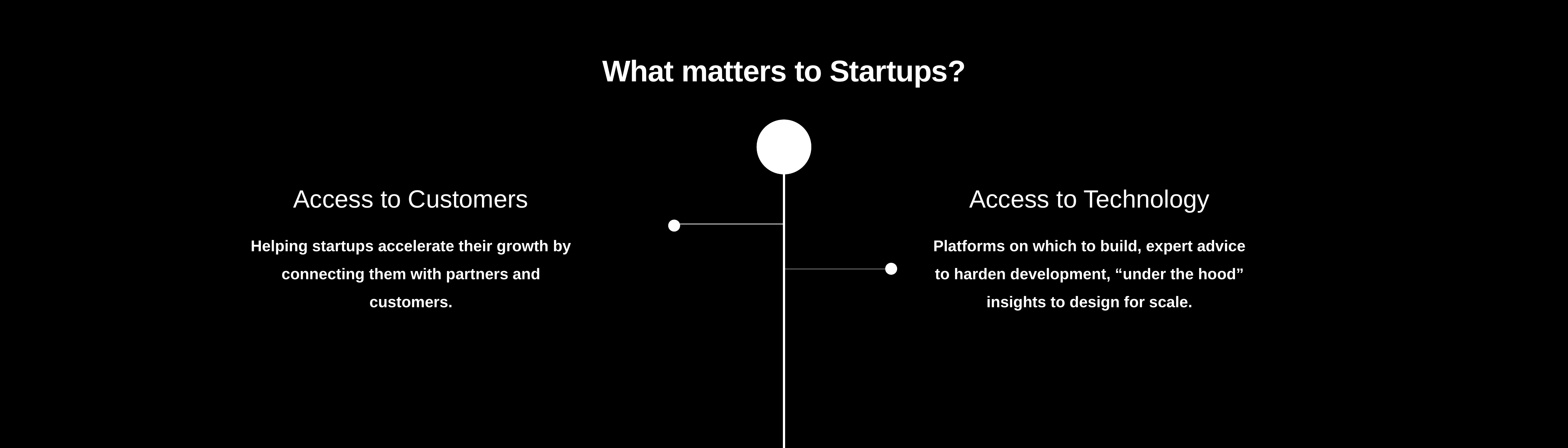

# What matters to Startups?

Access to Customers
Access to Technology

Helping startups accelerate their growth by connecting them with partners and customers.
Platforms on which to build, expert advice to harden development, “under the hood” insights to design for scale.